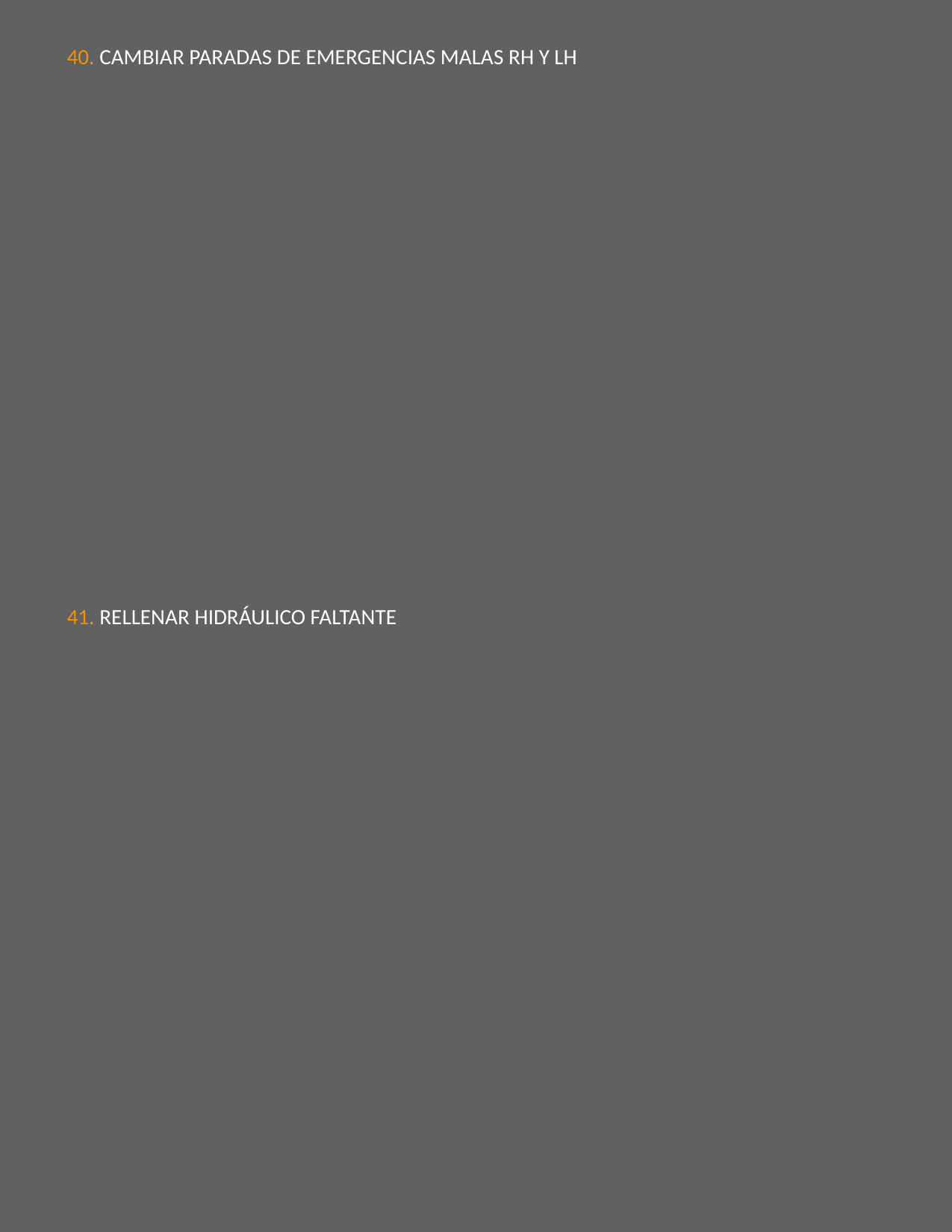

40. CAMBIAR PARADAS DE EMERGENCIAS MALAS RH Y LH
41. RELLENAR HIDRÁULICO FALTANTE